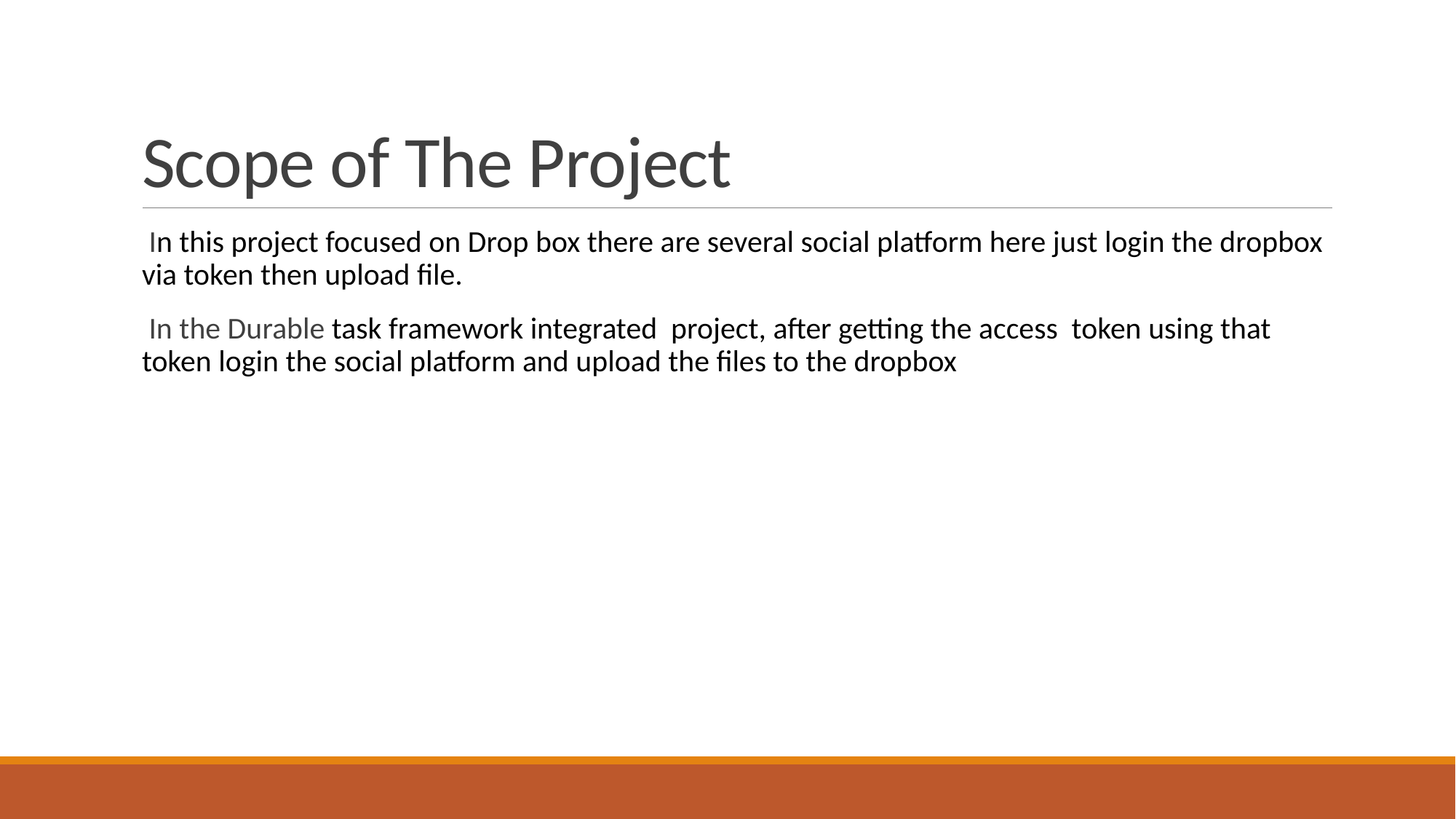

# Scope of The Project
 In this project focused on Drop box there are several social platform here just login the dropbox via token then upload file.
 In the Durable task framework integrated  project, after getting the access  token using that token login the social platform and upload the files to the dropbox